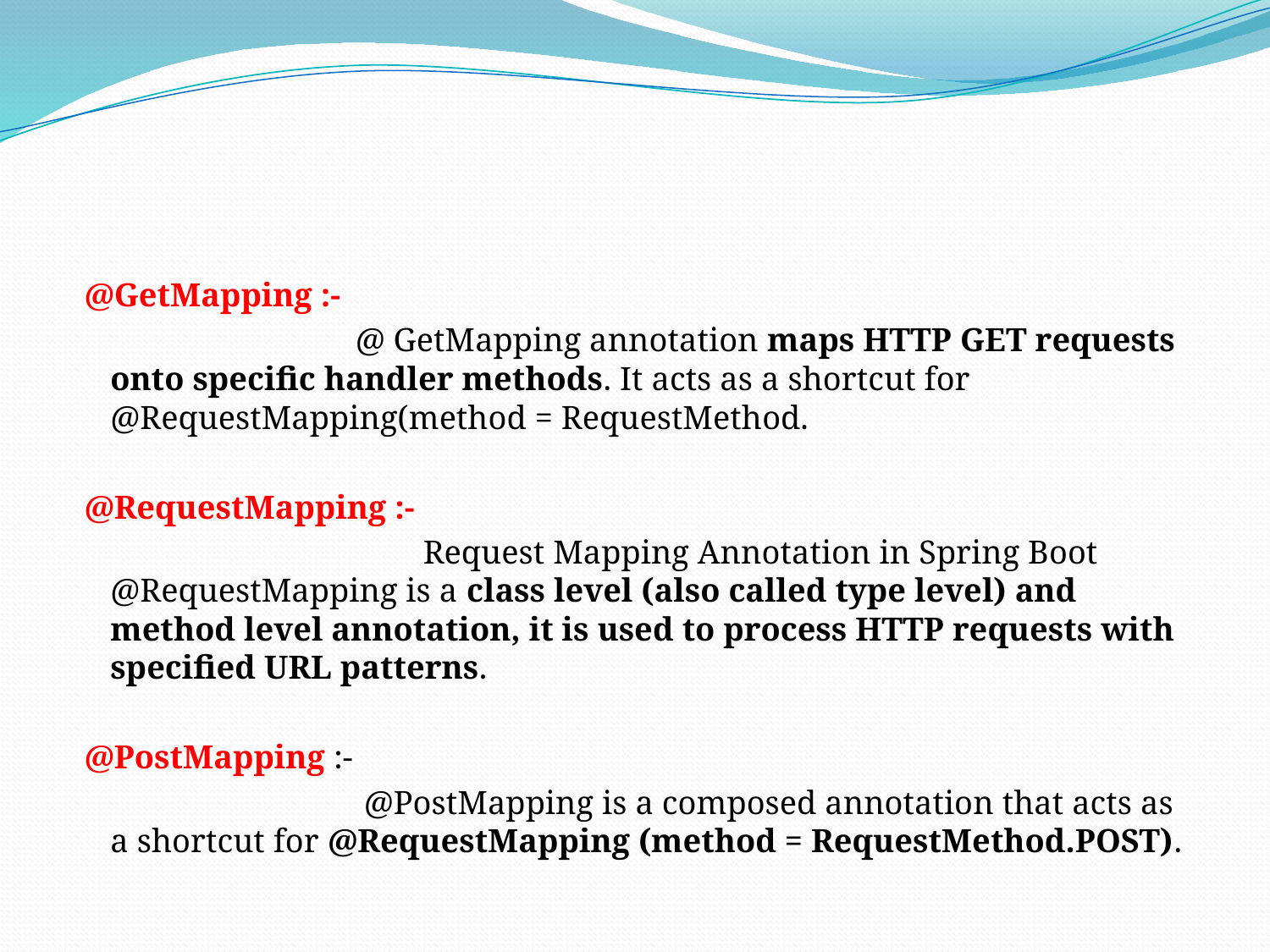

#
 @GetMapping :-
                                 @ GetMapping annotation maps HTTP GET requests onto specific handler methods. It acts as a shortcut for @RequestMapping(method = RequestMethod.

 @RequestMapping :-
                                         Request Mapping Annotation in Spring Boot @RequestMapping is a class level (also called type level) and method level annotation, it is used to process HTTP requests with specified URL patterns.

 @PostMapping :-
                                  @PostMapping is a composed annotation that acts as a shortcut for @RequestMapping (method = RequestMethod.POST).